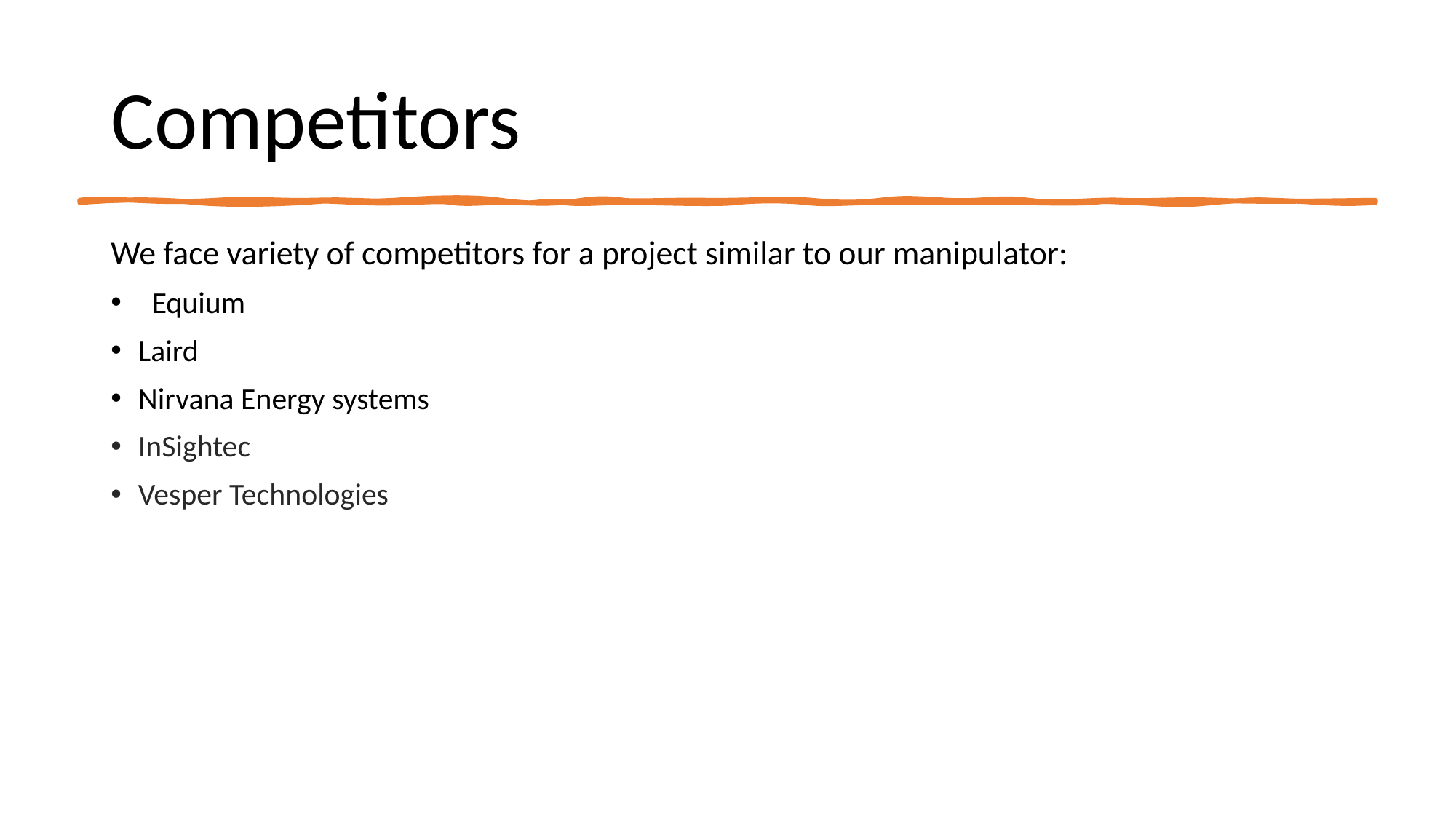

# Competitors

We face variety of competitors for a project similar to our manipulator:
Equium
Laird
Nirvana Energy systems
InSightec
Vesper Technologies